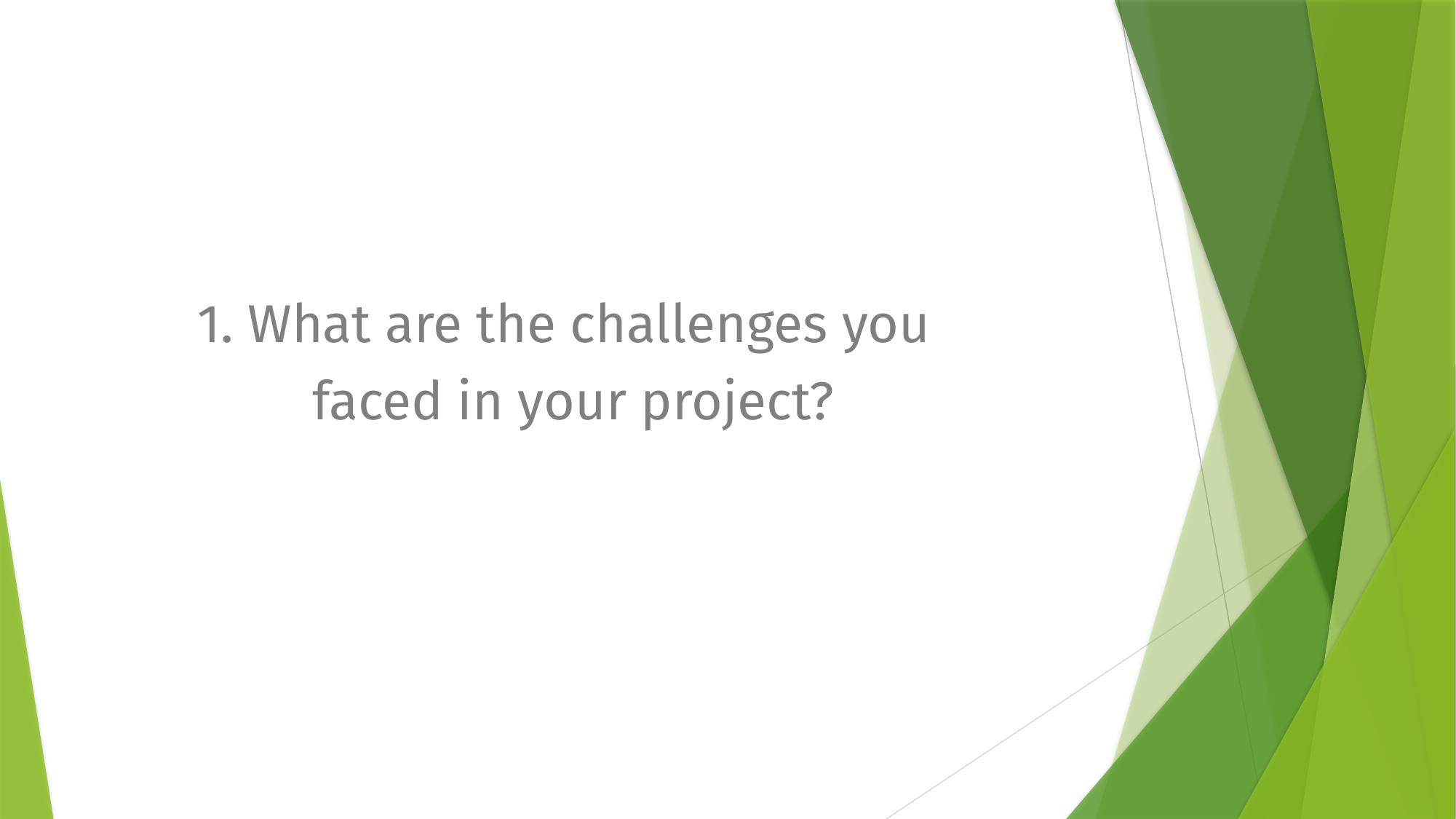

1. What are the challenges you
 faced in your project?